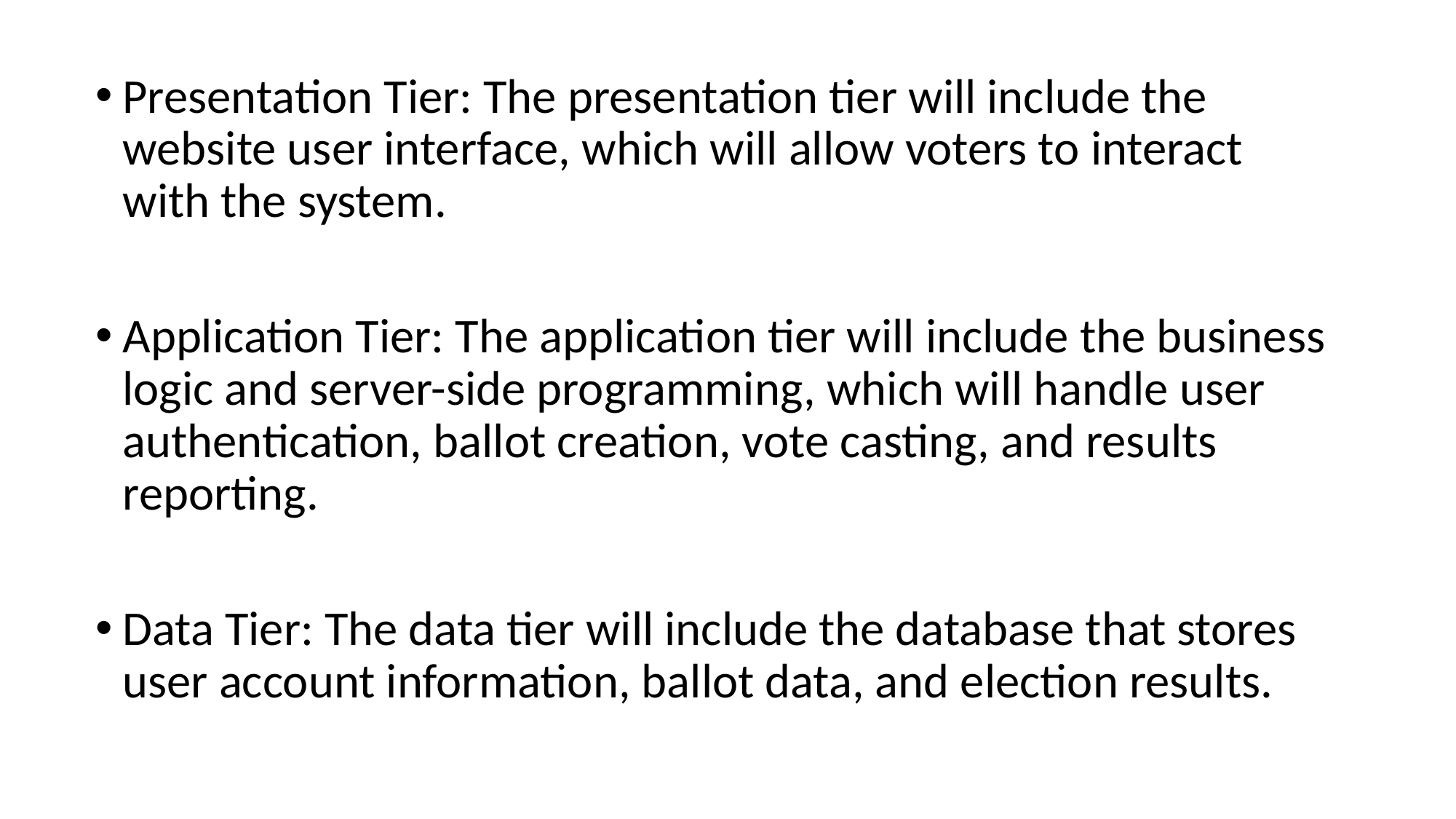

Presentation Tier: The presentation tier will include the website user interface, which will allow voters to interact with the system.

Application Tier: The application tier will include the business logic and server-side programming, which will handle user authentication, ballot creation, vote casting, and results reporting.

Data Tier: The data tier will include the database that stores user account information, ballot data, and election results.